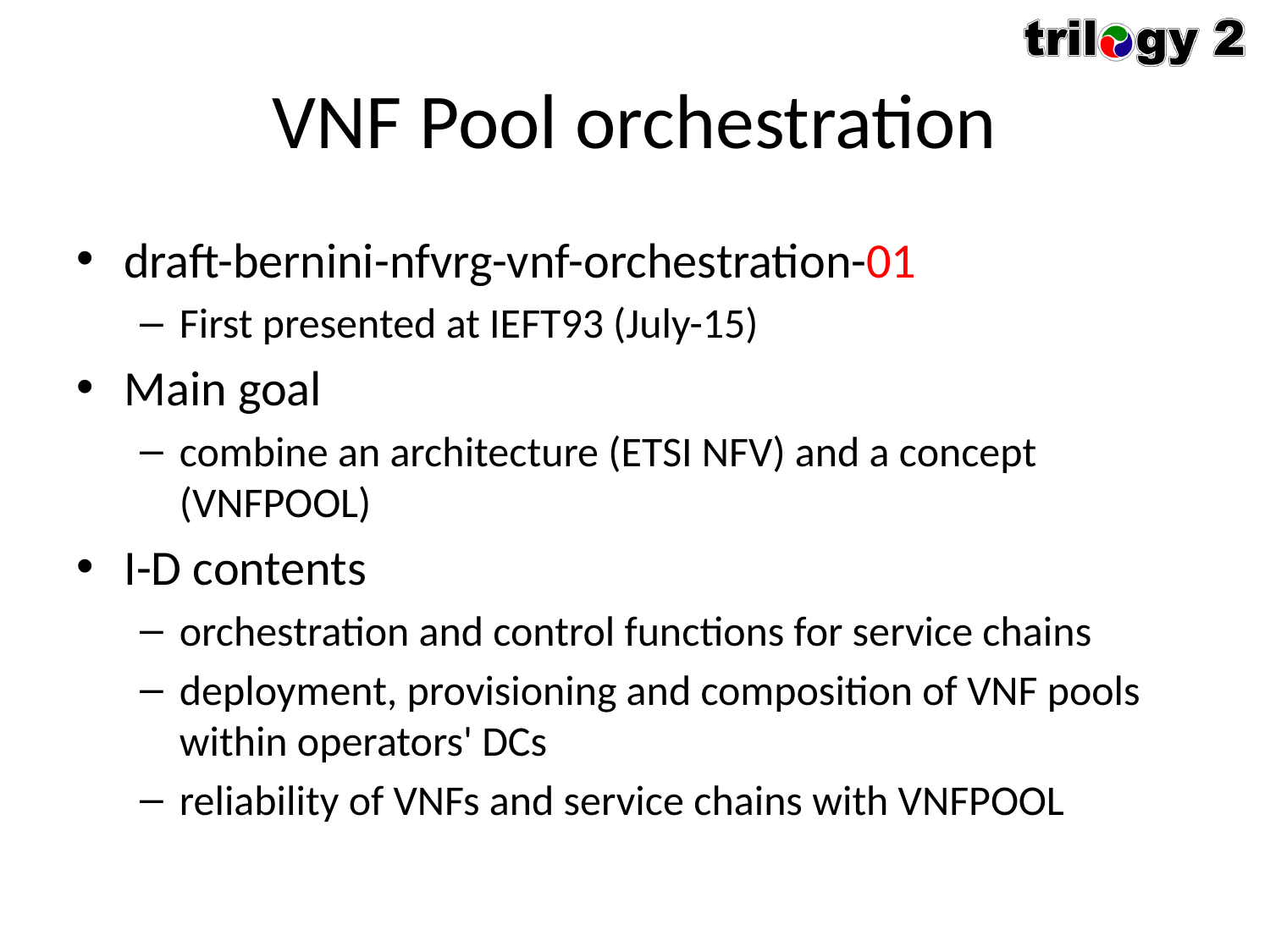

# VNF Pool orchestration
draft-bernini-nfvrg-vnf-orchestration-01
First presented at IEFT93 (July-15)
Main goal
combine an architecture (ETSI NFV) and a concept (VNFPOOL)
I-D contents
orchestration and control functions for service chains
deployment, provisioning and composition of VNF pools within operators' DCs
reliability of VNFs and service chains with VNFPOOL